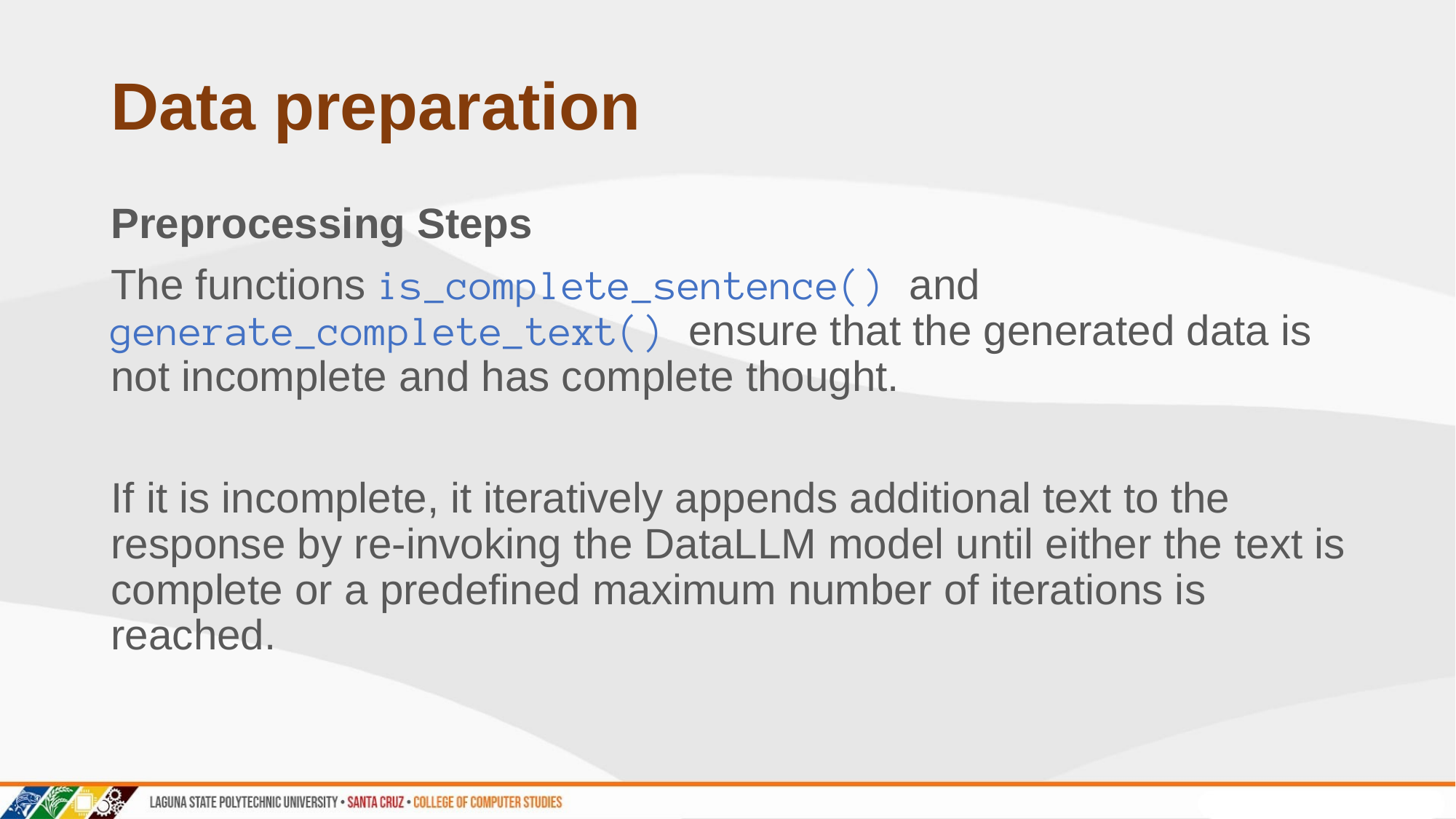

# Data preparation
Preprocessing Steps
The functions is_complete_sentence() and generate_complete_text() ensure that the generated data is not incomplete and has complete thought.

If it is incomplete, it iteratively appends additional text to the response by re-invoking the DataLLM model until either the text is complete or a predefined maximum number of iterations is reached.